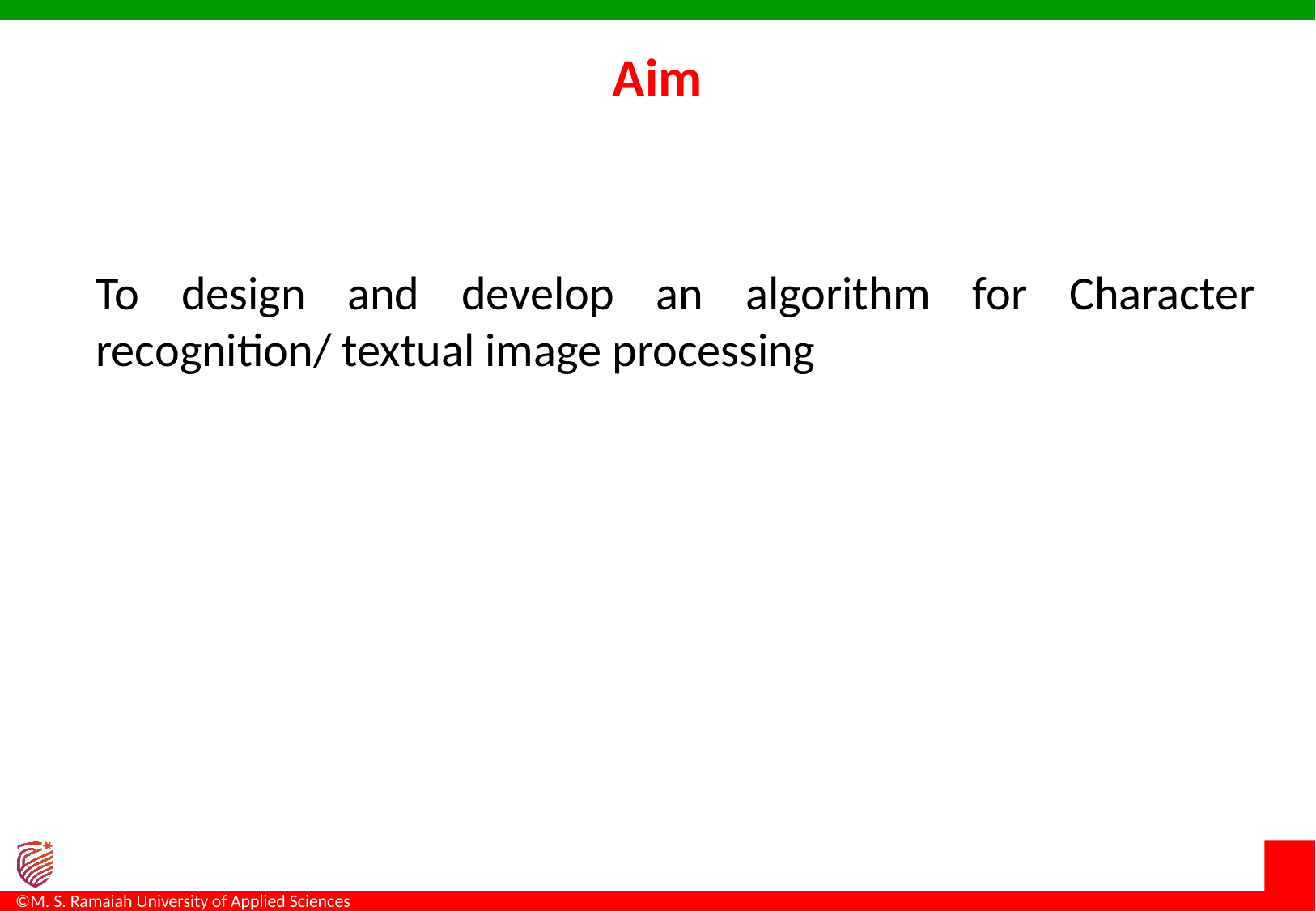

# Aim
To design and develop an algorithm for Character recognition/ textual image processing